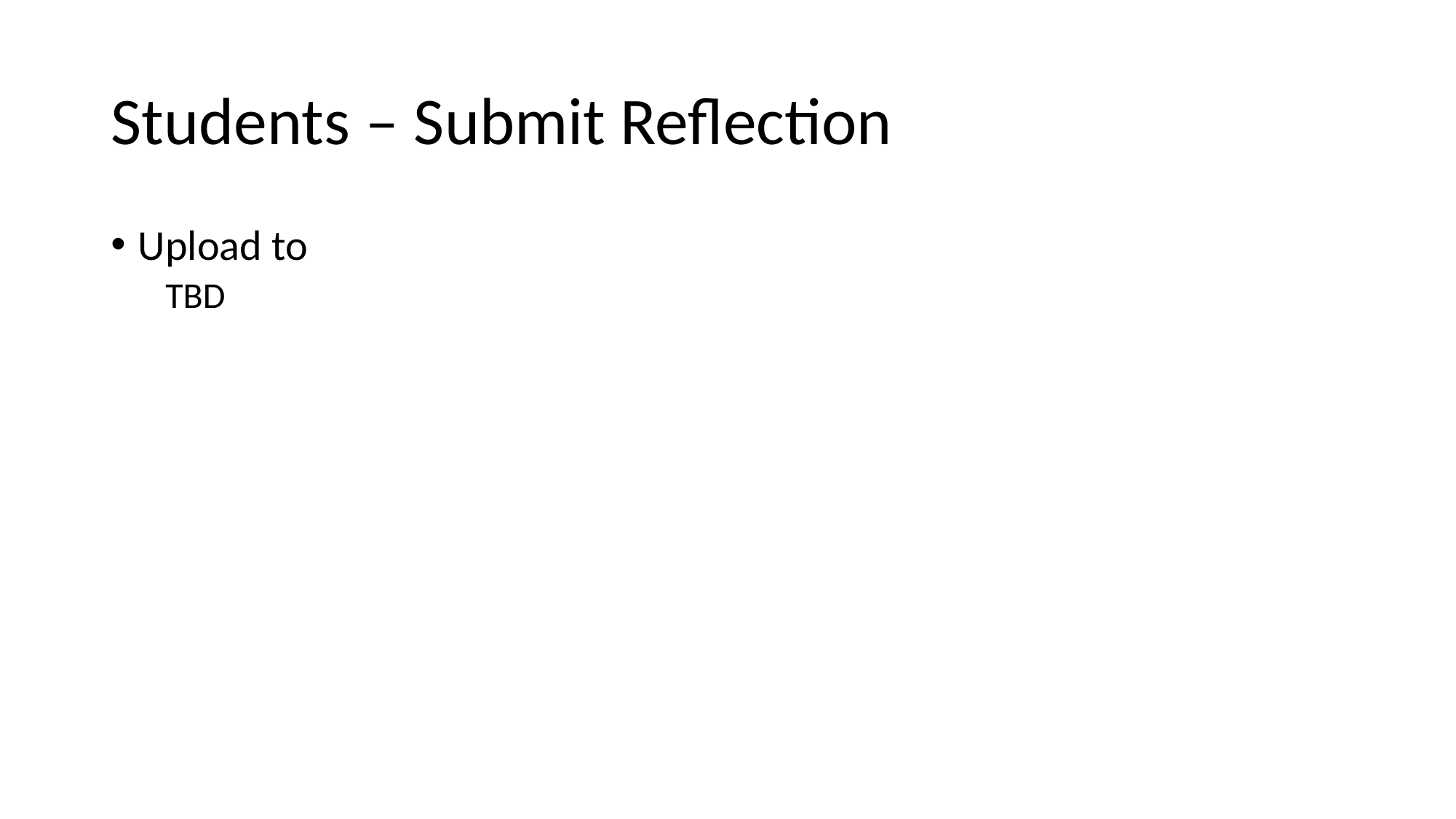

# Students – Submit Reflection
Upload to
TBD